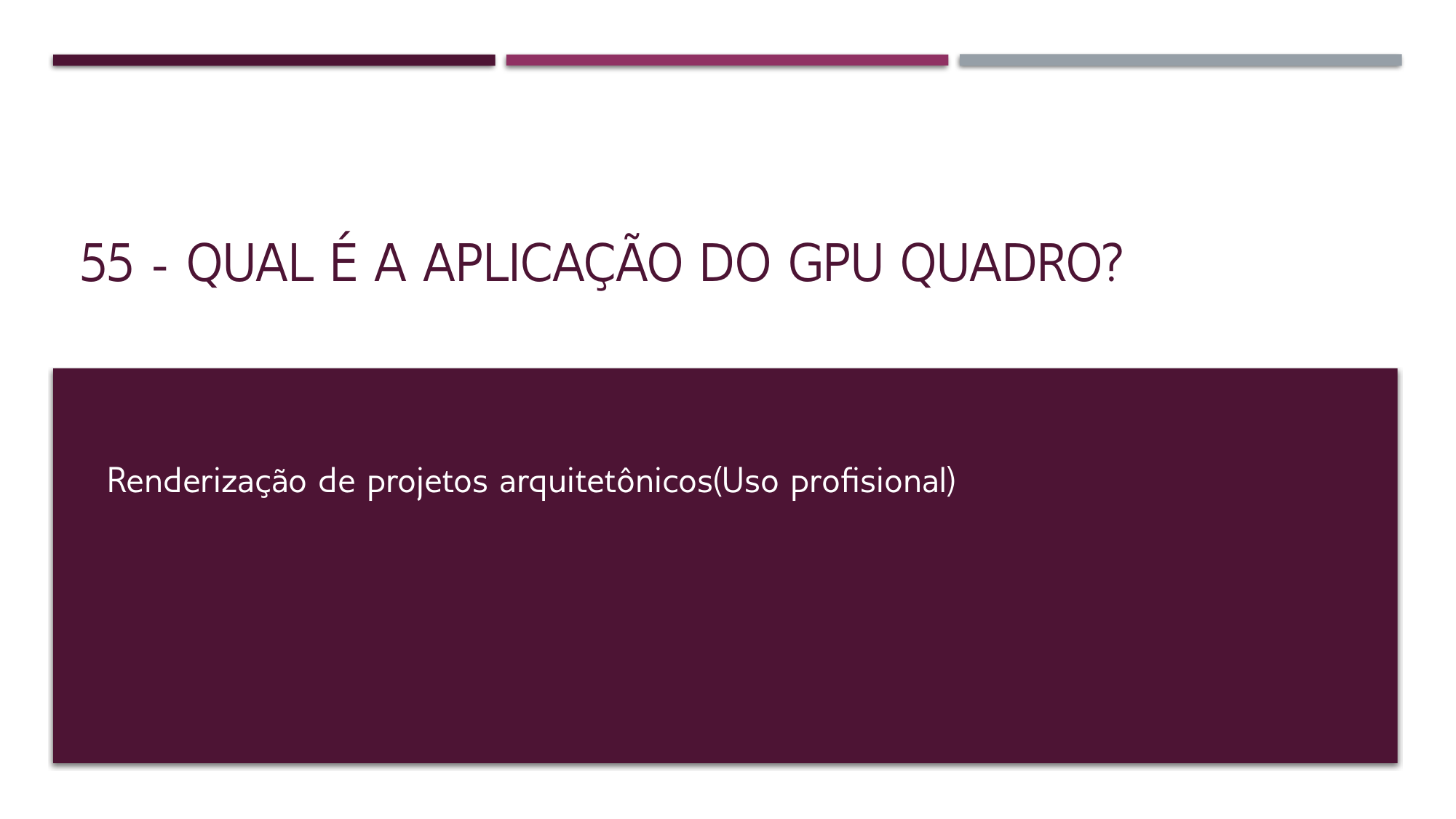

# 55 - Qual é a aplicação do GPU Quadro?

Renderização de projetos arquitetônicos(Uso profisional)